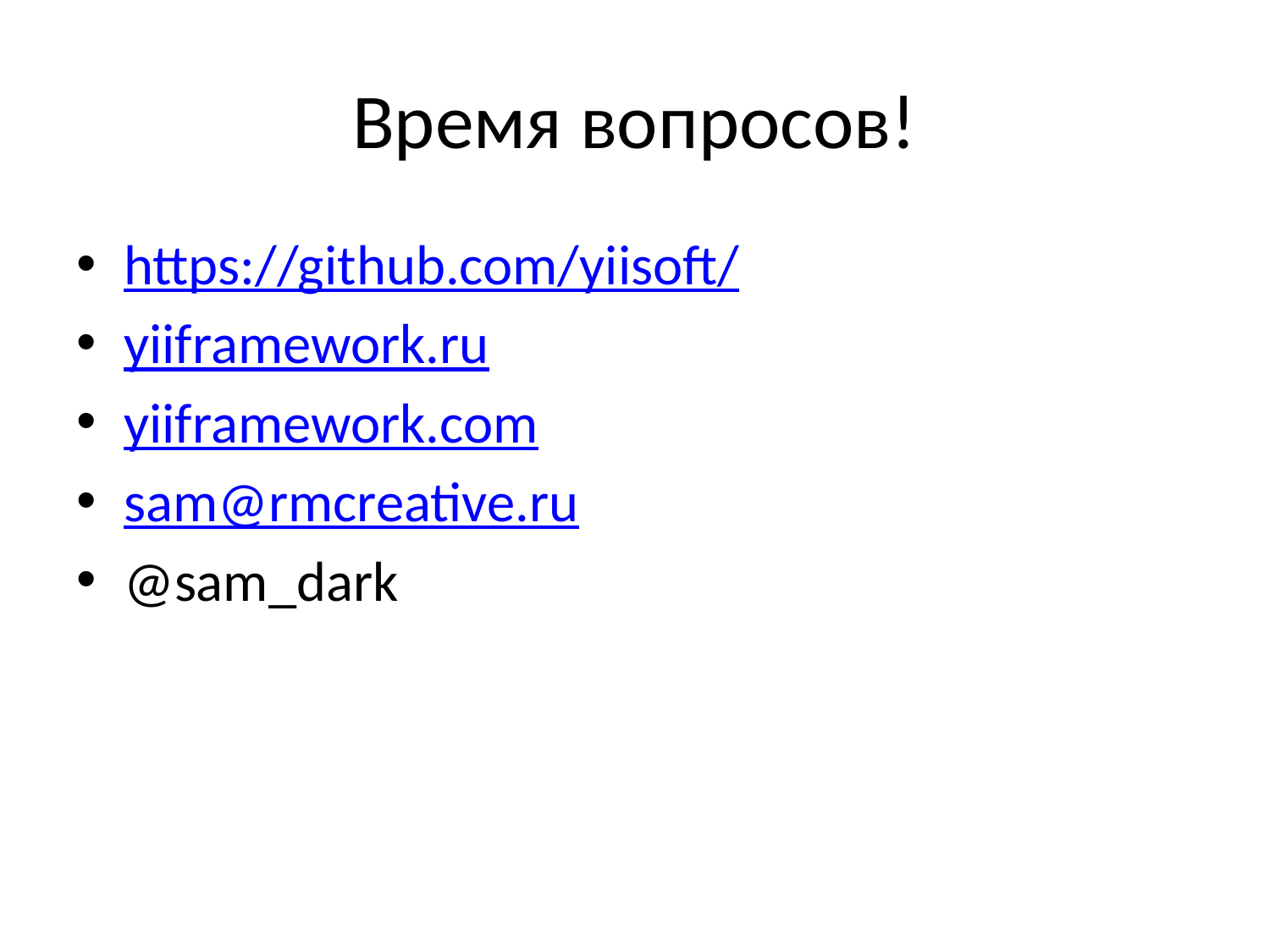

# Время вопросов!
https://github.com/yiisoft/
yiiframework.ru
yiiframework.com
sam@rmcreative.ru
@sam_dark